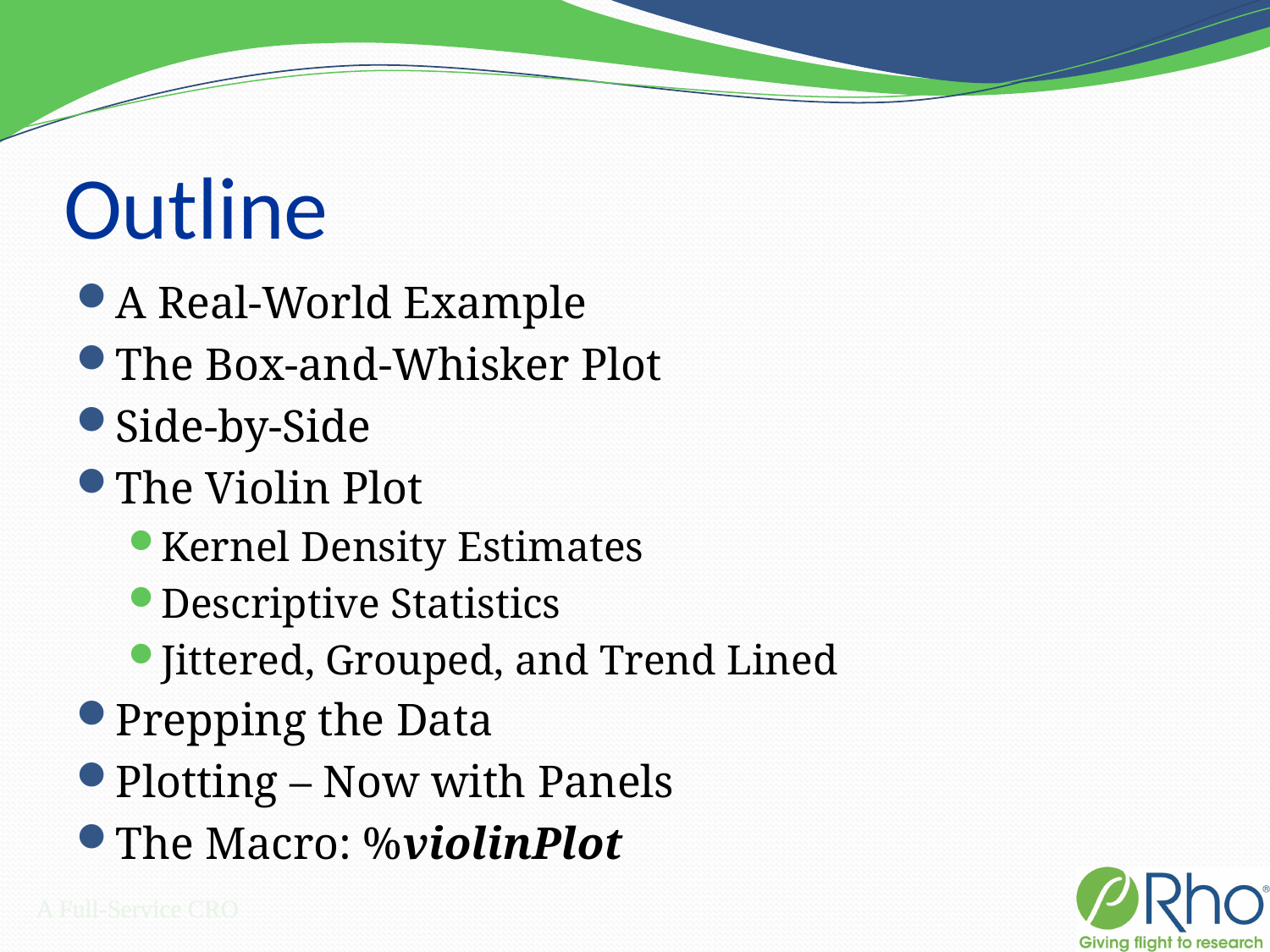

# Outline
A Real-World Example
The Box-and-Whisker Plot
Side-by-Side
The Violin Plot
Kernel Density Estimates
Descriptive Statistics
Jittered, Grouped, and Trend Lined
Prepping the Data
Plotting – Now with Panels
The Macro: %violinPlot